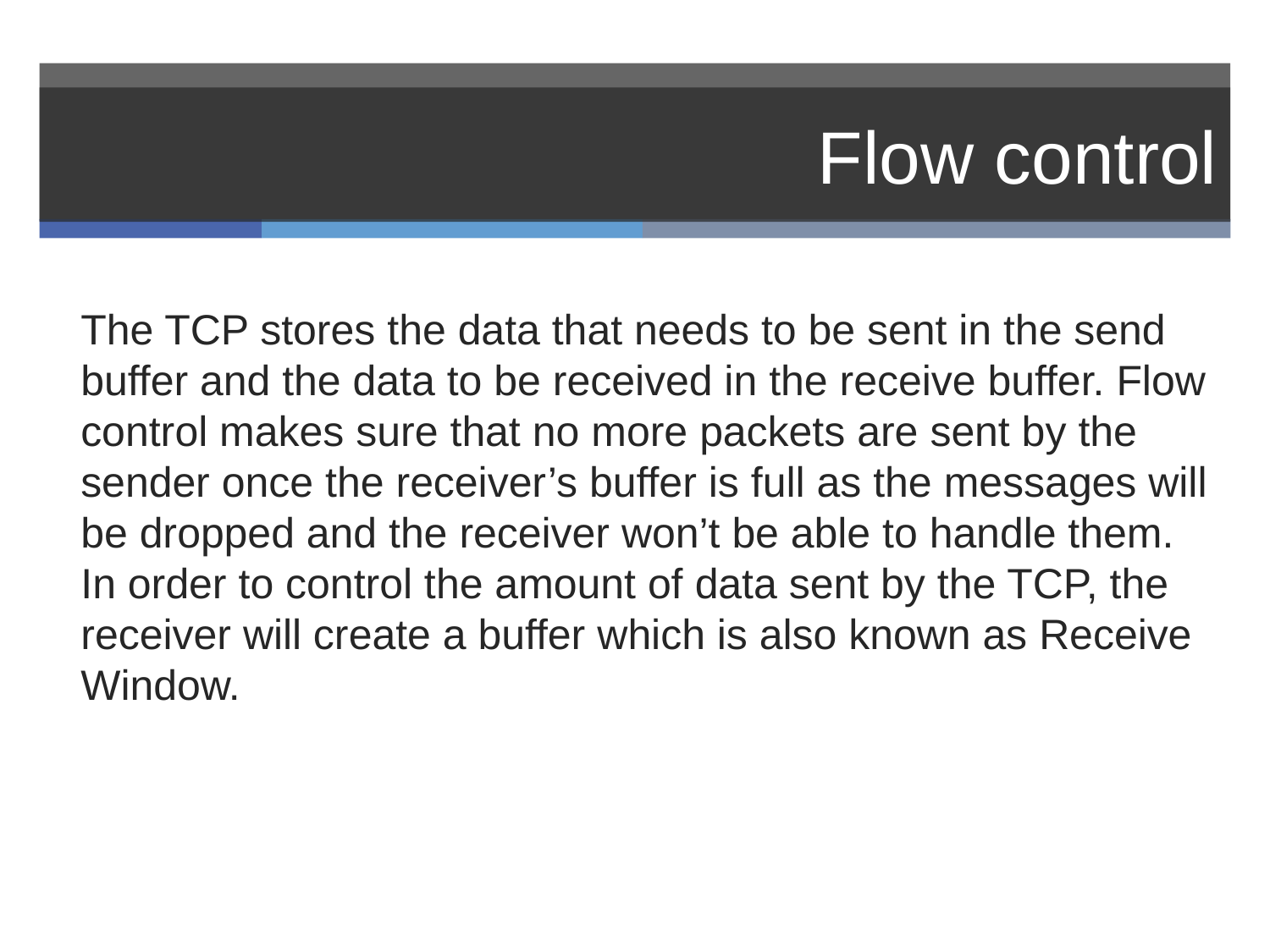

# Flow control
The TCP stores the data that needs to be sent in the send buffer and the data to be received in the receive buffer. Flow control makes sure that no more packets are sent by the sender once the receiver’s buffer is full as the messages will be dropped and the receiver won’t be able to handle them. In order to control the amount of data sent by the TCP, the receiver will create a buffer which is also known as Receive Window.